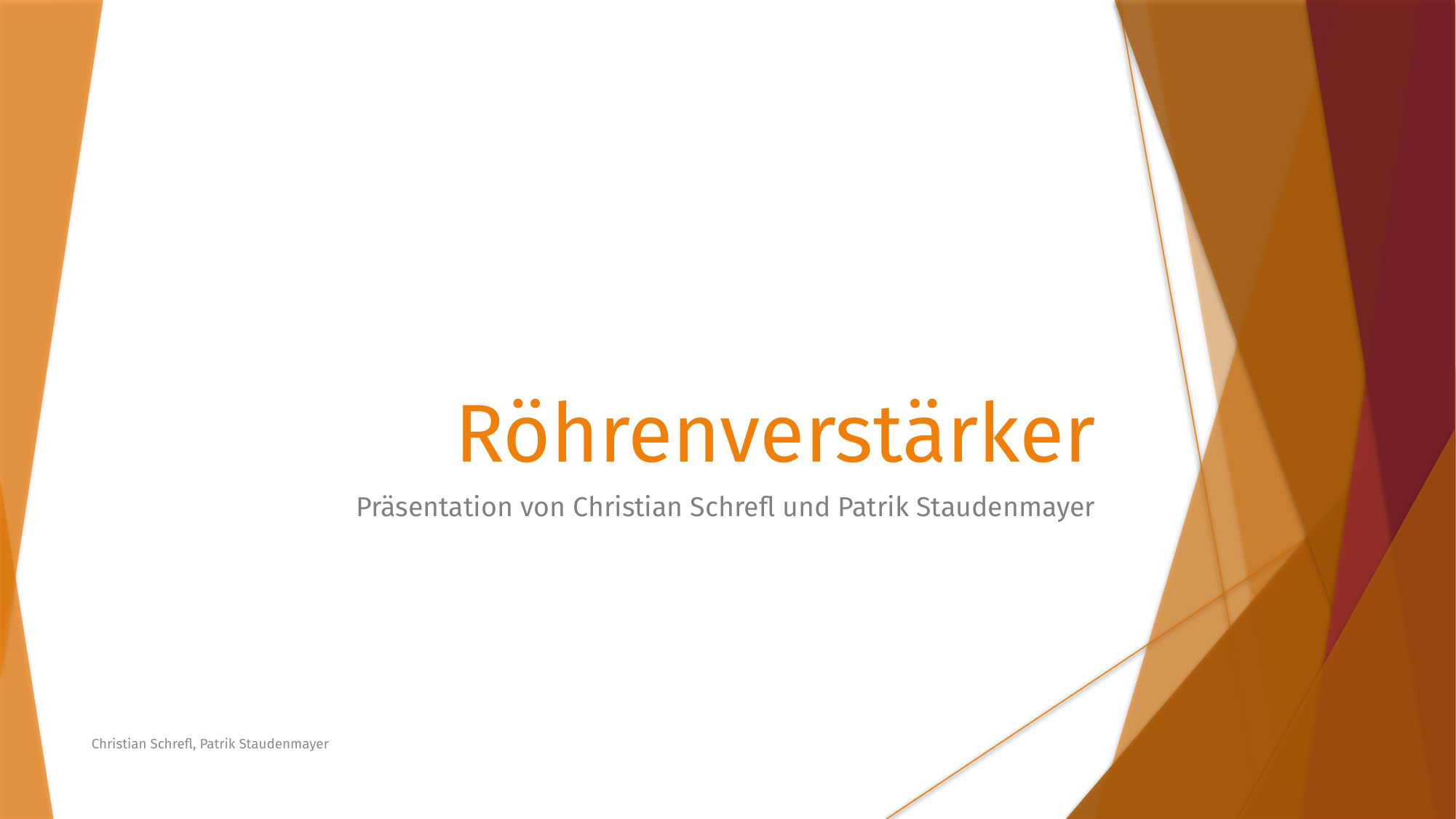

Röhrenverstärker
Präsentation von Christian Schrefl und Patrik Staudenmayer
Christian Schrefl, Patrik Staudenmayer